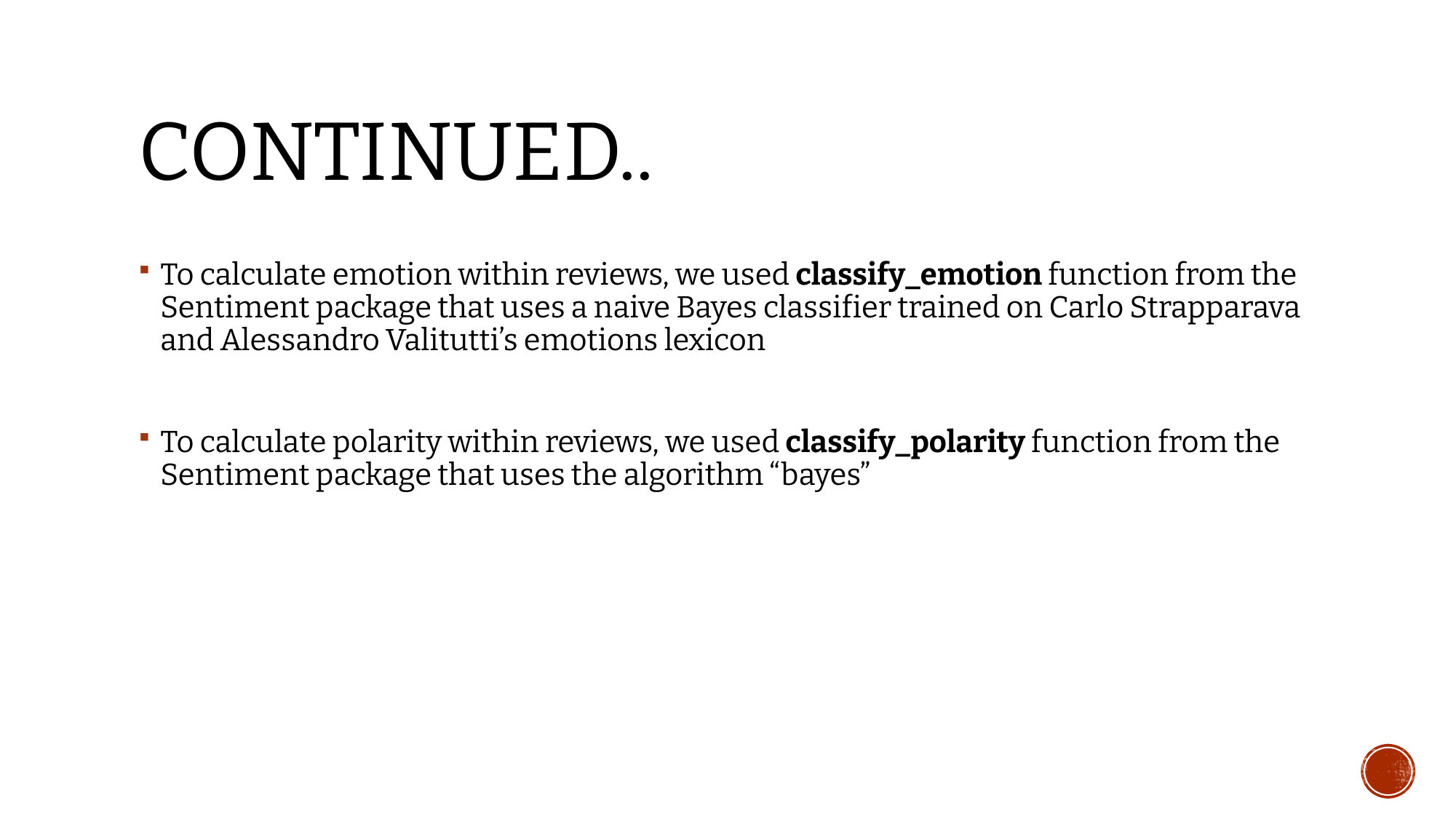

# Continued..
To calculate emotion within reviews, we used classify_emotion function from the Sentiment package that uses a naive Bayes classifier trained on Carlo Strapparava and Alessandro Valitutti’s emotions lexicon

To calculate polarity within reviews, we used classify_polarity function from the Sentiment package that uses the algorithm “bayes”